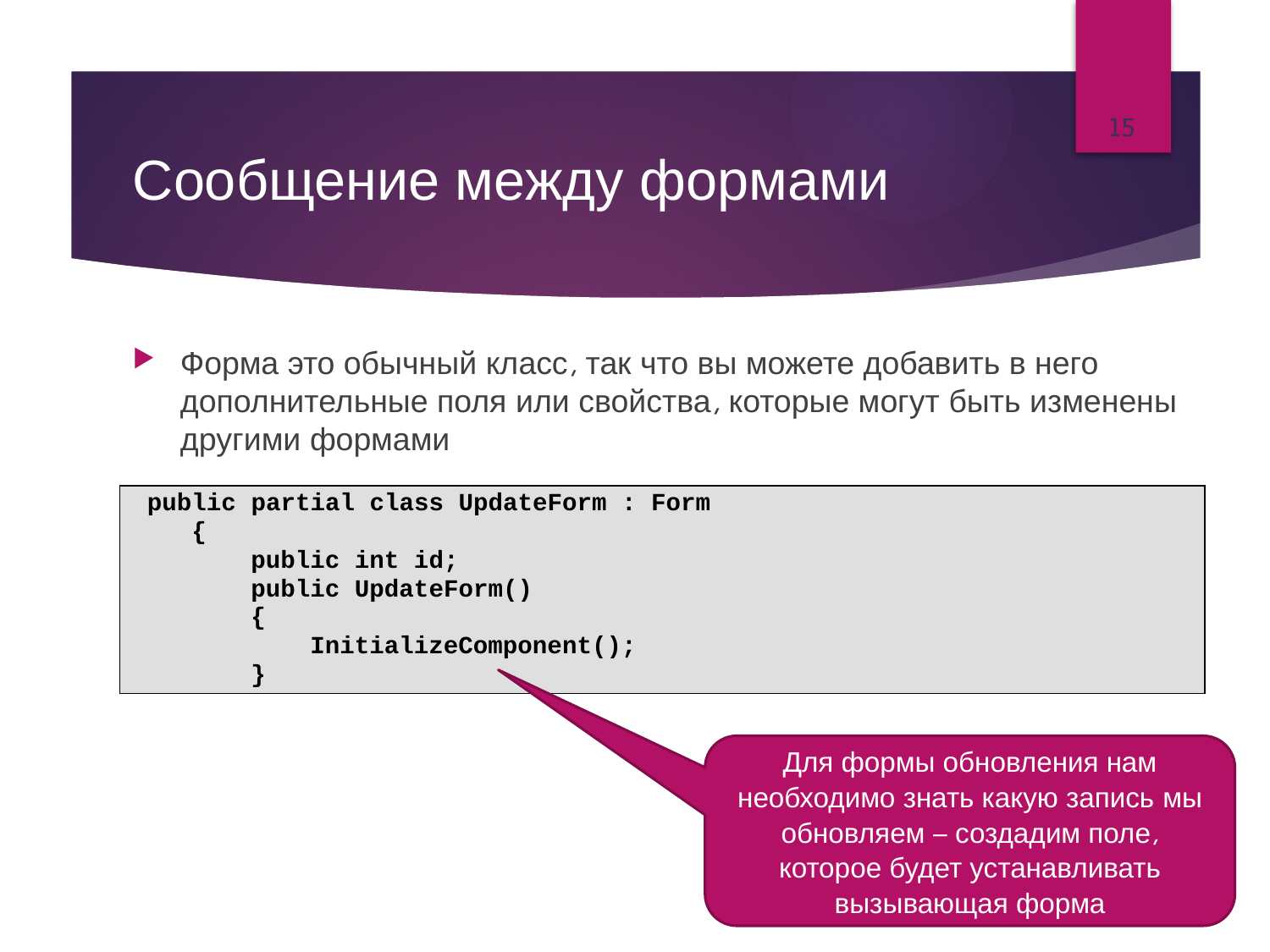

15
# Сообщение между формами
Форма это обычный класс, так что вы можете добавить в него дополнительные поля или свойства, которые могут быть изменены другими формами
 public partial class UpdateForm : Form
    {
        public int id;
        public UpdateForm()
        {
            InitializeComponent();
        }
Для формы обновления нам необходимо знать какую запись мы обновляем – создадим поле, которое будет устанавливать вызывающая форма